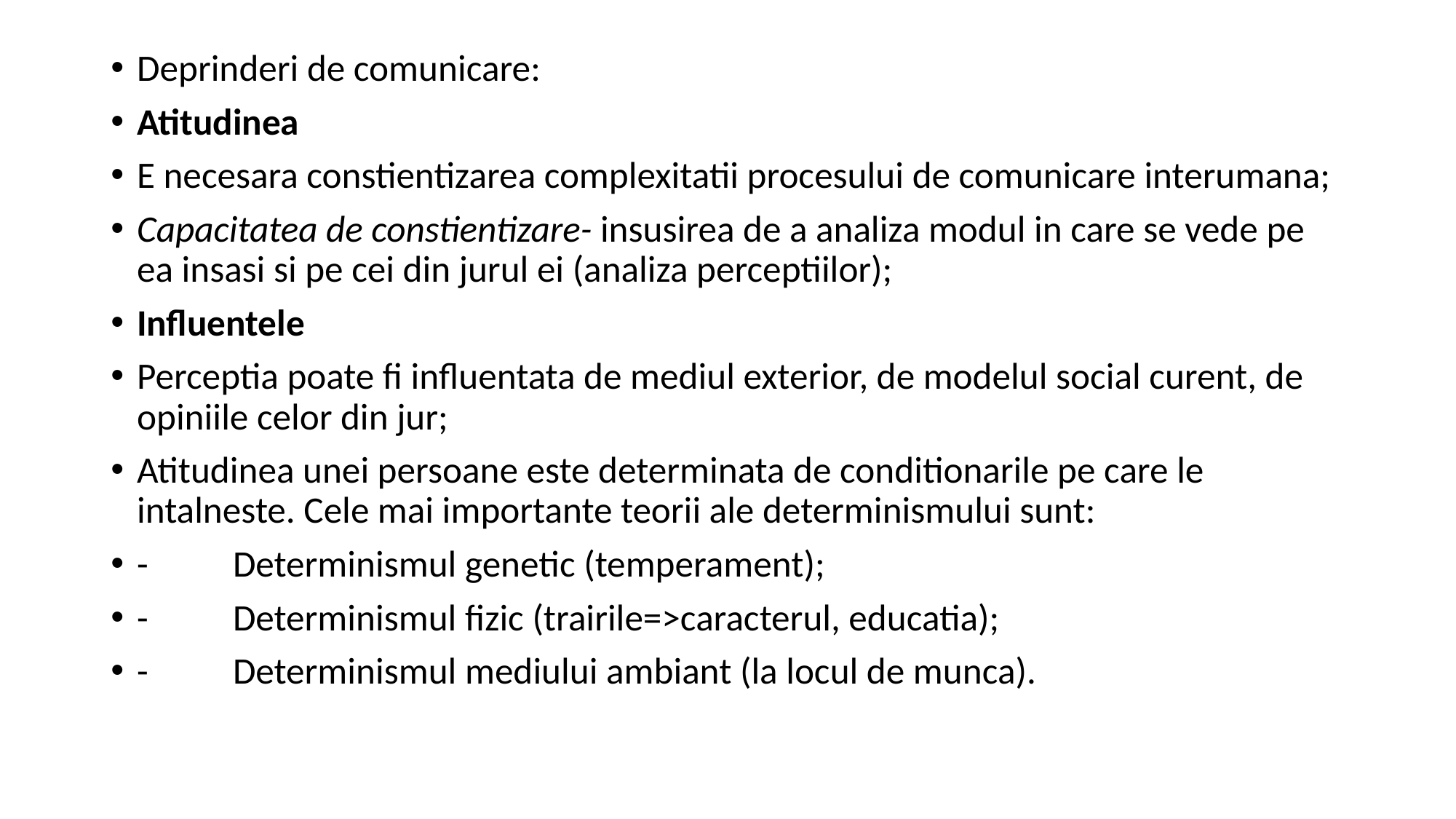

#
Deprinderi de comunicare:
Atitudinea
E necesara constientizarea complexitatii procesului de comunicare interumana;
Capacitatea de constientizare- insusirea de a analiza modul in care se vede pe ea insasi si pe cei din jurul ei (analiza perceptiilor);
Influentele
Perceptia poate fi influentata de mediul exterior, de modelul social curent, de opiniile celor din jur;
Atitudinea unei persoane este determinata de conditionarile pe care le intalneste. Cele mai importante teorii ale determinismului sunt:
-	Determinismul genetic (temperament);
-	Determinismul fizic (trairile=>caracterul, educatia);
-	Determinismul mediului ambiant (la locul de munca).